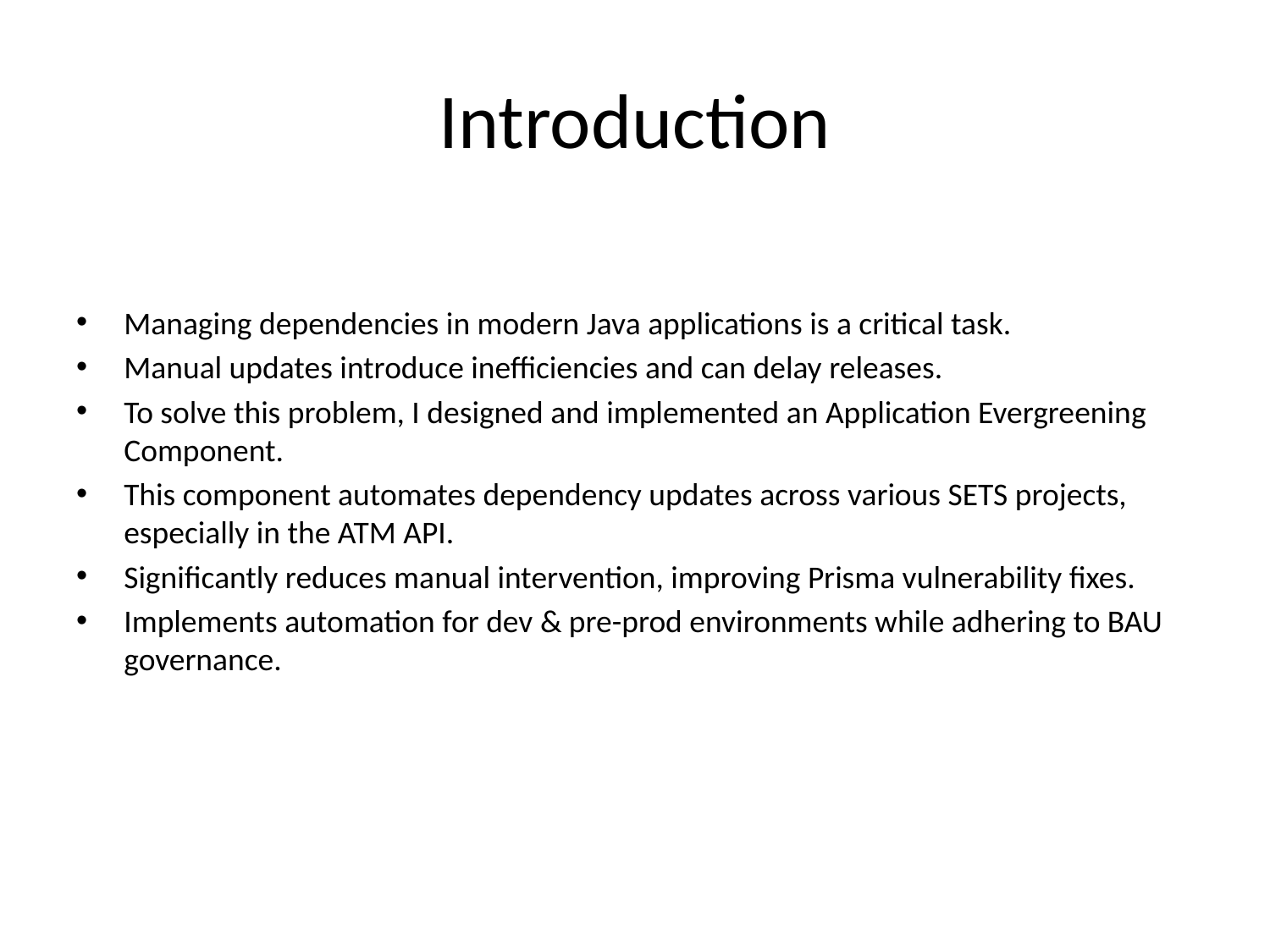

# Introduction

Managing dependencies in modern Java applications is a critical task.
Manual updates introduce inefficiencies and can delay releases.
To solve this problem, I designed and implemented an Application Evergreening Component.
This component automates dependency updates across various SETS projects, especially in the ATM API.
Significantly reduces manual intervention, improving Prisma vulnerability fixes.
Implements automation for dev & pre-prod environments while adhering to BAU governance.